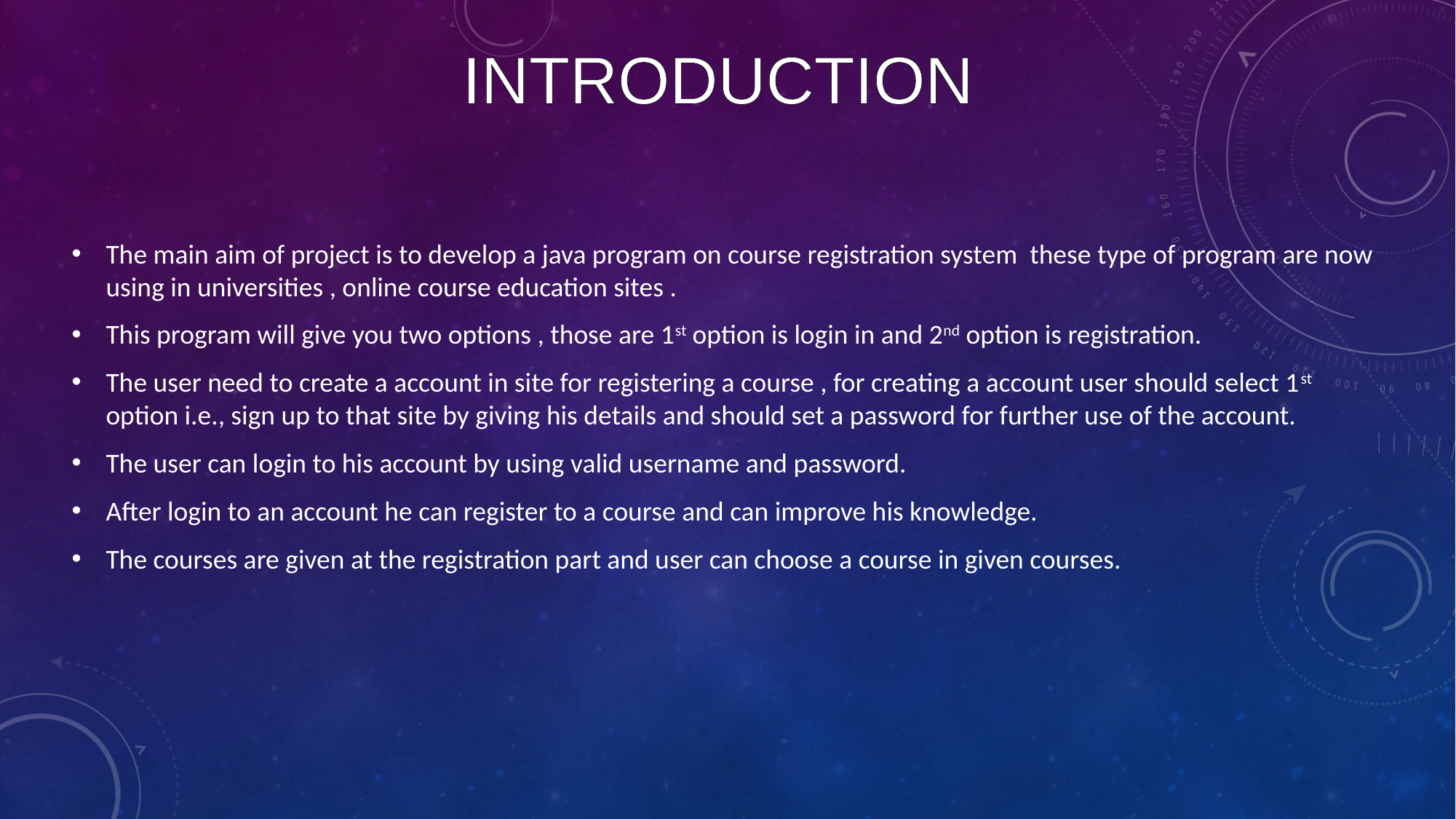

# introduction
The main aim of project is to develop a java program on course registration system  these type of program are now using in universities , online course education sites .
This program will give you two options , those are 1st option is login in and 2nd option is registration.
The user need to create a account in site for registering a course , for creating a account user should select 1st option i.e., sign up to that site by giving his details and should set a password for further use of the account.
The user can login to his account by using valid username and password.
After login to an account he can register to a course and can improve his knowledge.
The courses are given at the registration part and user can choose a course in given courses.